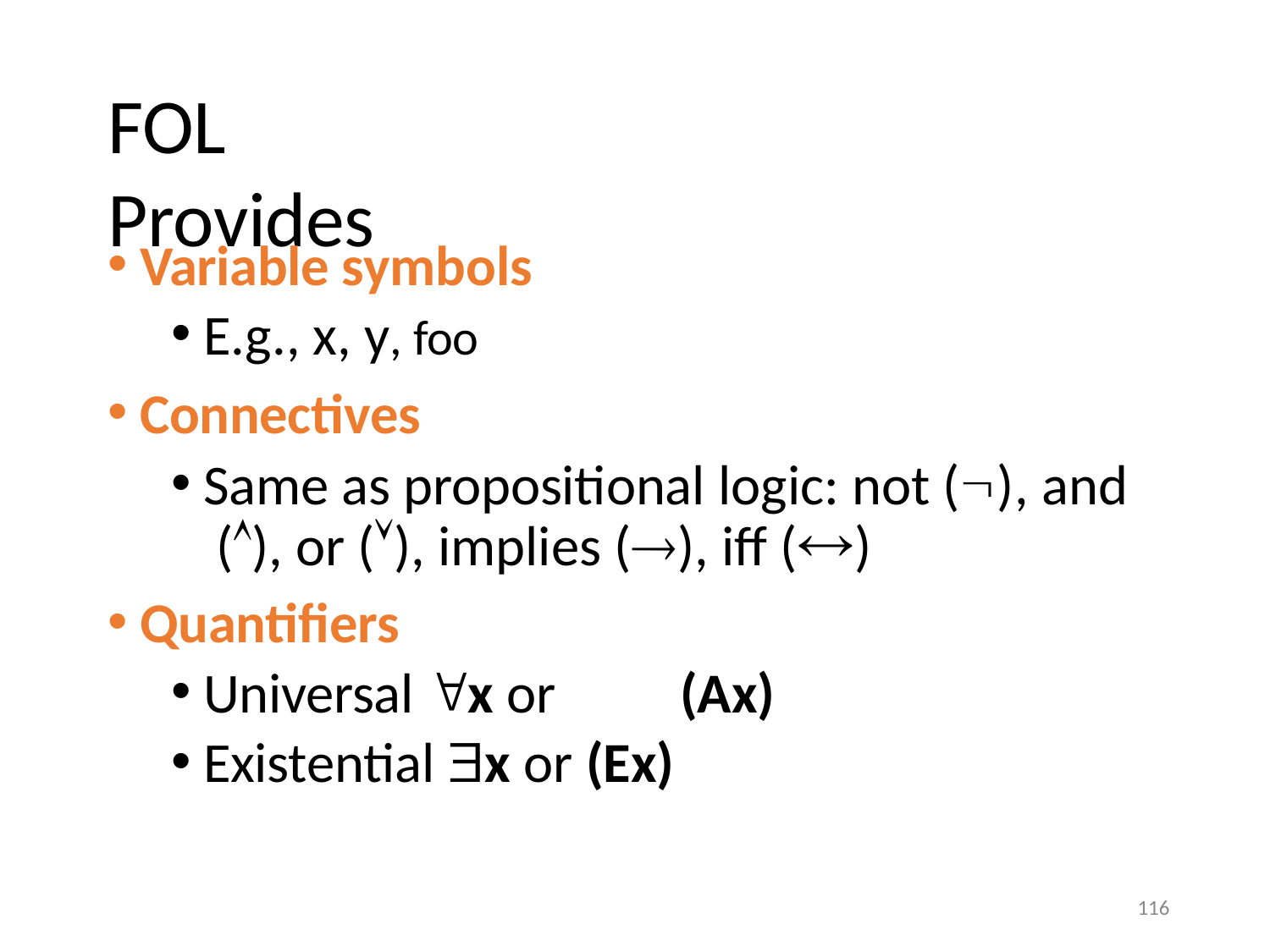

# FOL Provides
Variable symbols
E.g., x, y, foo
Connectives
Same as propositional logic: not (¬), and  (∧), or (∨), implies (→), iff (↔)
Quantifiers
Universal ∀x or	(Ax)
Existential ∃x or (Ex)
116